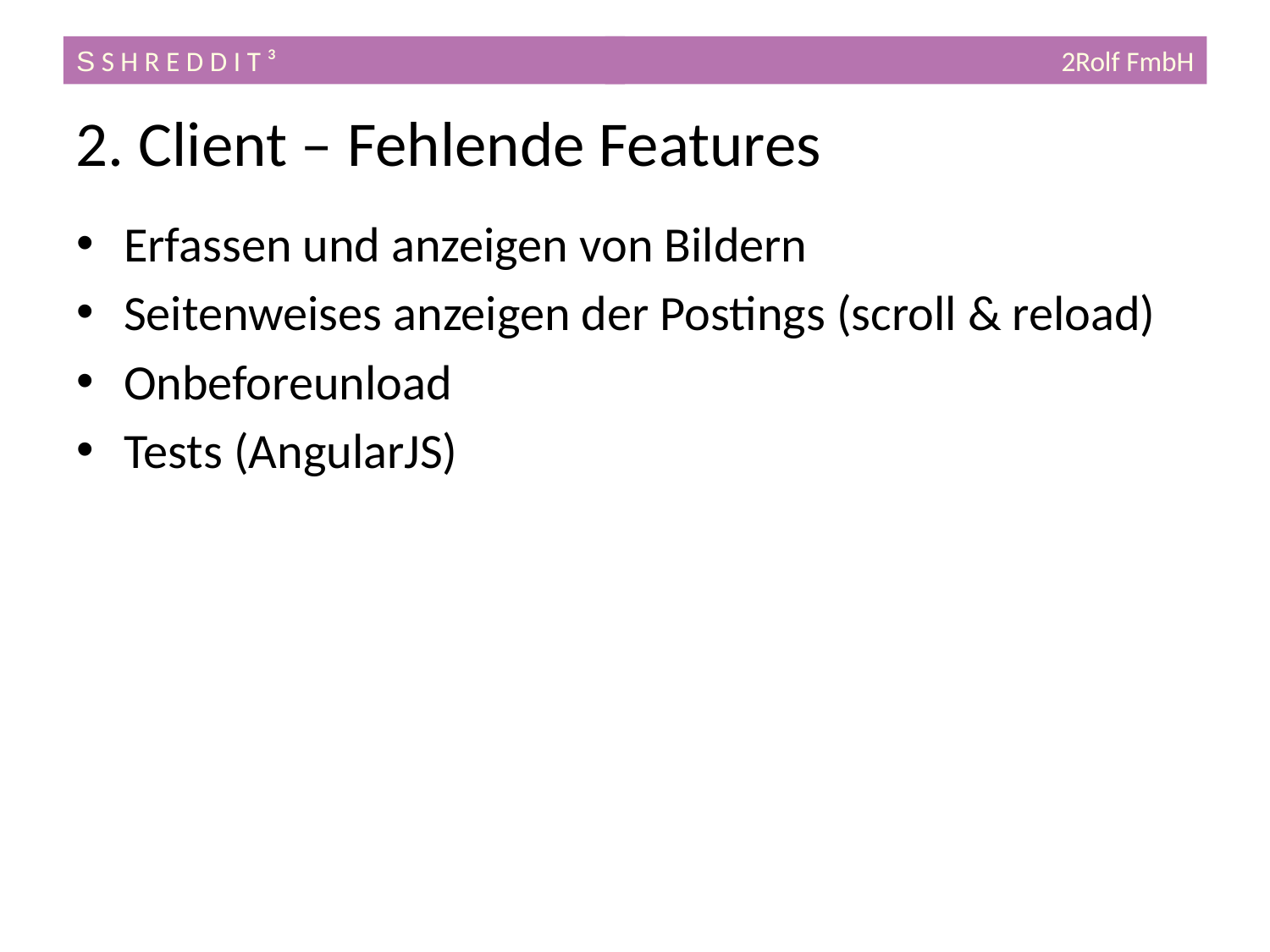

S S H R E D D I T ³
2Rolf FmbH
2. Client – Fehlende Features
Erfassen und anzeigen von Bildern
Seitenweises anzeigen der Postings (scroll & reload)
Onbeforeunload
Tests (AngularJS)